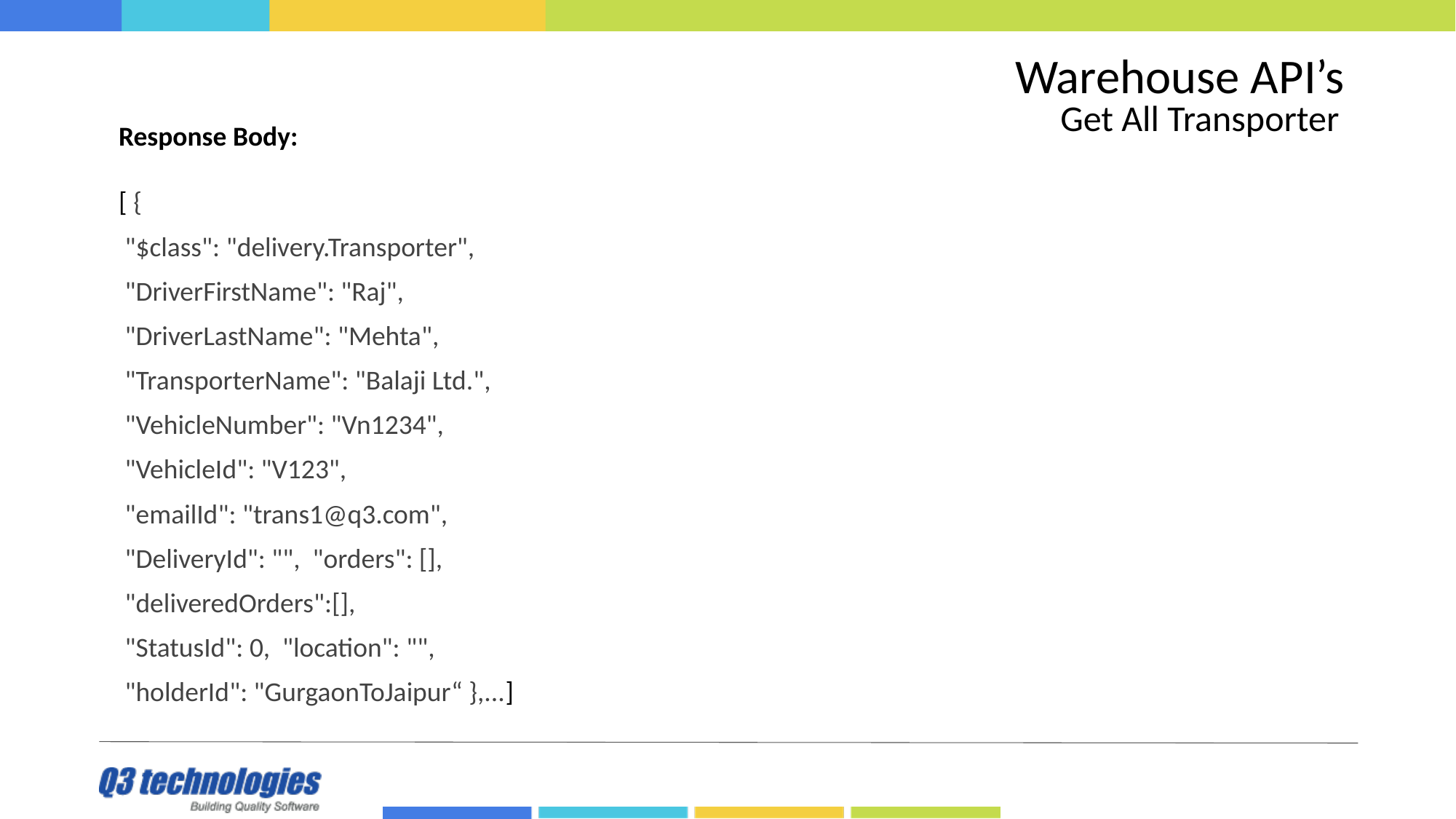

# Warehouse API’s
Get All Transporter
Response Body:
[ {
 "$class": "delivery.Transporter",
 "DriverFirstName": "Raj",
 "DriverLastName": "Mehta",
 "TransporterName": "Balaji Ltd.",
 "VehicleNumber": "Vn1234",
 "VehicleId": "V123",
 "emailId": "trans1@q3.com",
 "DeliveryId": "",  "orders": [],
 "deliveredOrders":[],
 "StatusId": 0,  "location": "",
 "holderId": "GurgaonToJaipur“ },...]